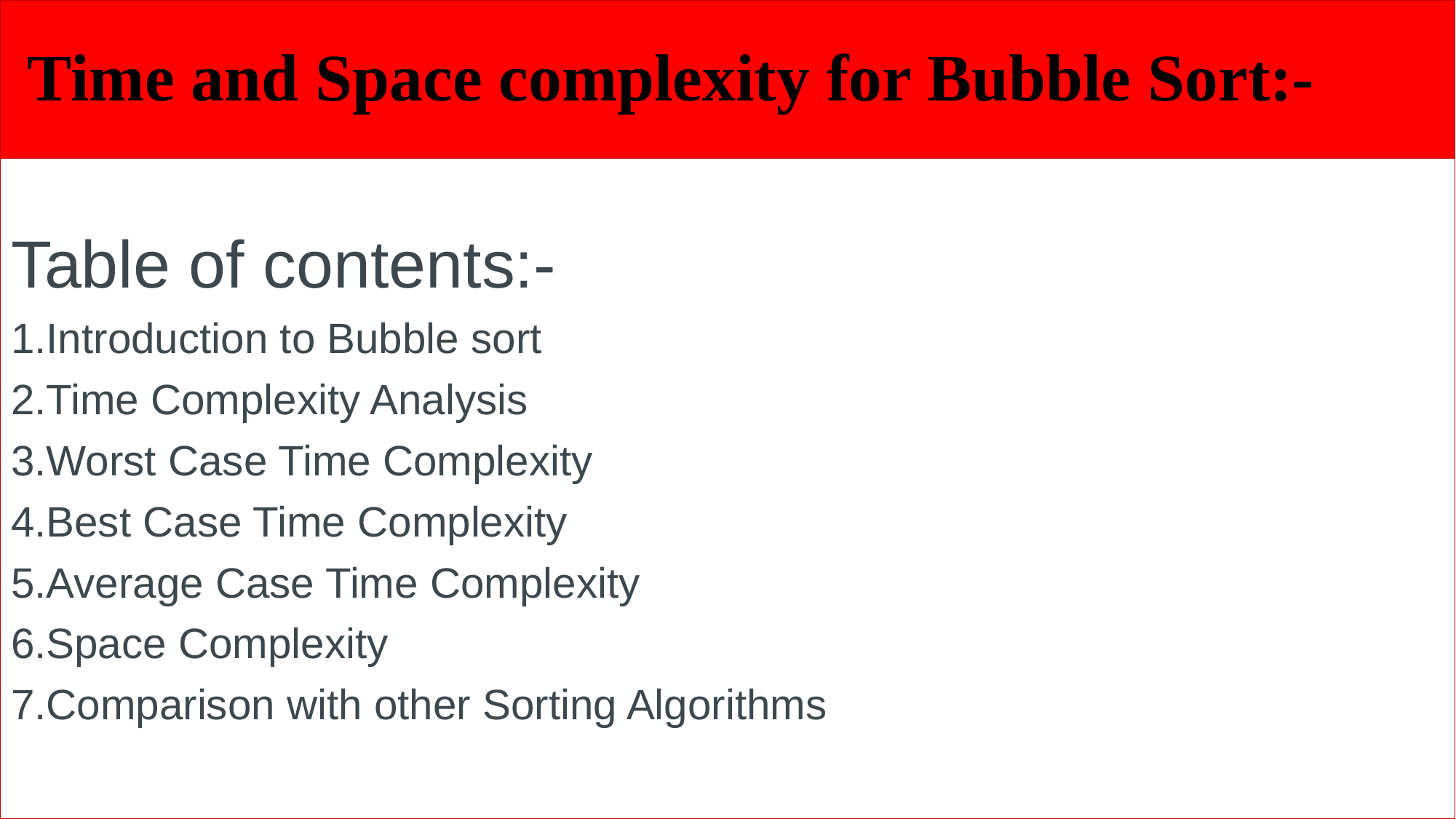

# Time and Space complexity for Bubble Sort:-

Table of contents:-
Introduction to Bubble sort
Time Complexity Analysis
Worst Case Time Complexity
Best Case Time Complexity
Average Case Time Complexity
Space Complexity
Comparison with other Sorting Algorithms